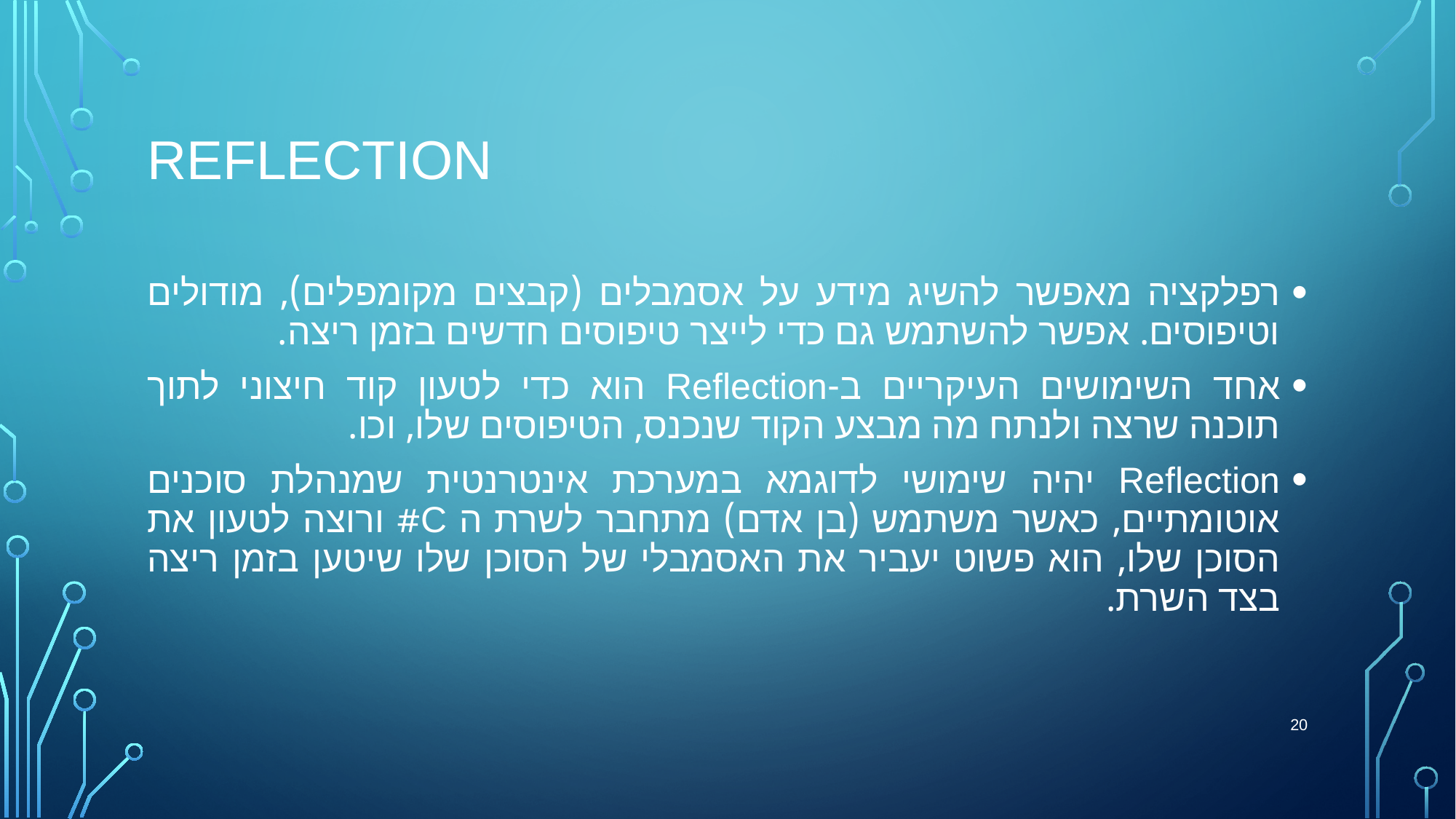

# Reflection
רפלקציה מאפשר להשיג מידע על אסמבלים (קבצים מקומפלים), מודולים וטיפוסים. אפשר להשתמש גם כדי לייצר טיפוסים חדשים בזמן ריצה.
אחד השימושים העיקריים ב-Reflection הוא כדי לטעון קוד חיצוני לתוך תוכנה שרצה ולנתח מה מבצע הקוד שנכנס, הטיפוסים שלו, וכו.
Reflection יהיה שימושי לדוגמא במערכת אינטרנטית שמנהלת סוכנים אוטומתיים, כאשר משתמש (בן אדם) מתחבר לשרת ה C# ורוצה לטעון את הסוכן שלו, הוא פשוט יעביר את האסמבלי של הסוכן שלו שיטען בזמן ריצה בצד השרת.

20